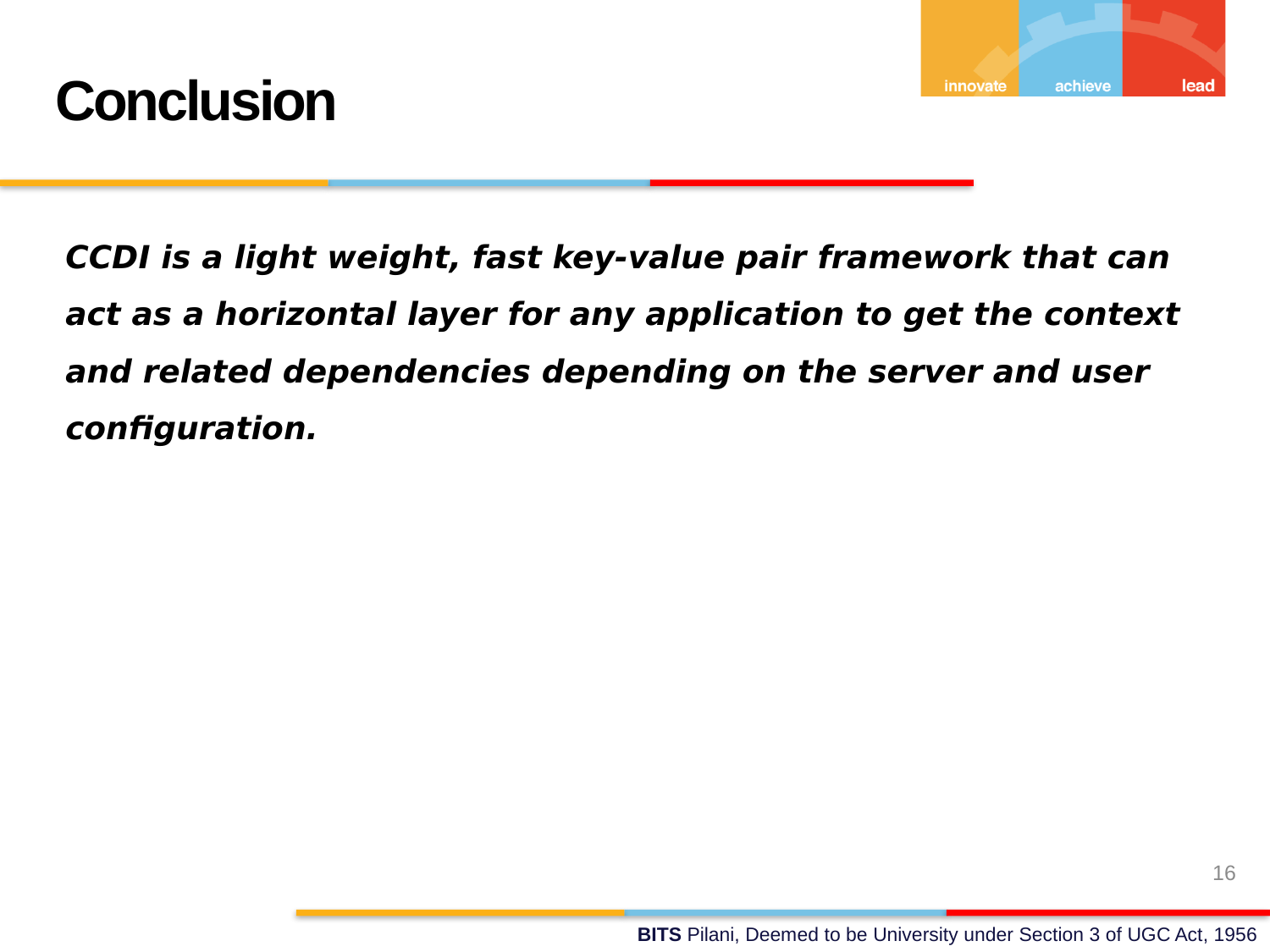

Conclusion
CCDI is a light weight, fast key-value pair framework that can act as a horizontal layer for any application to get the context and related dependencies depending on the server and user configuration.
16